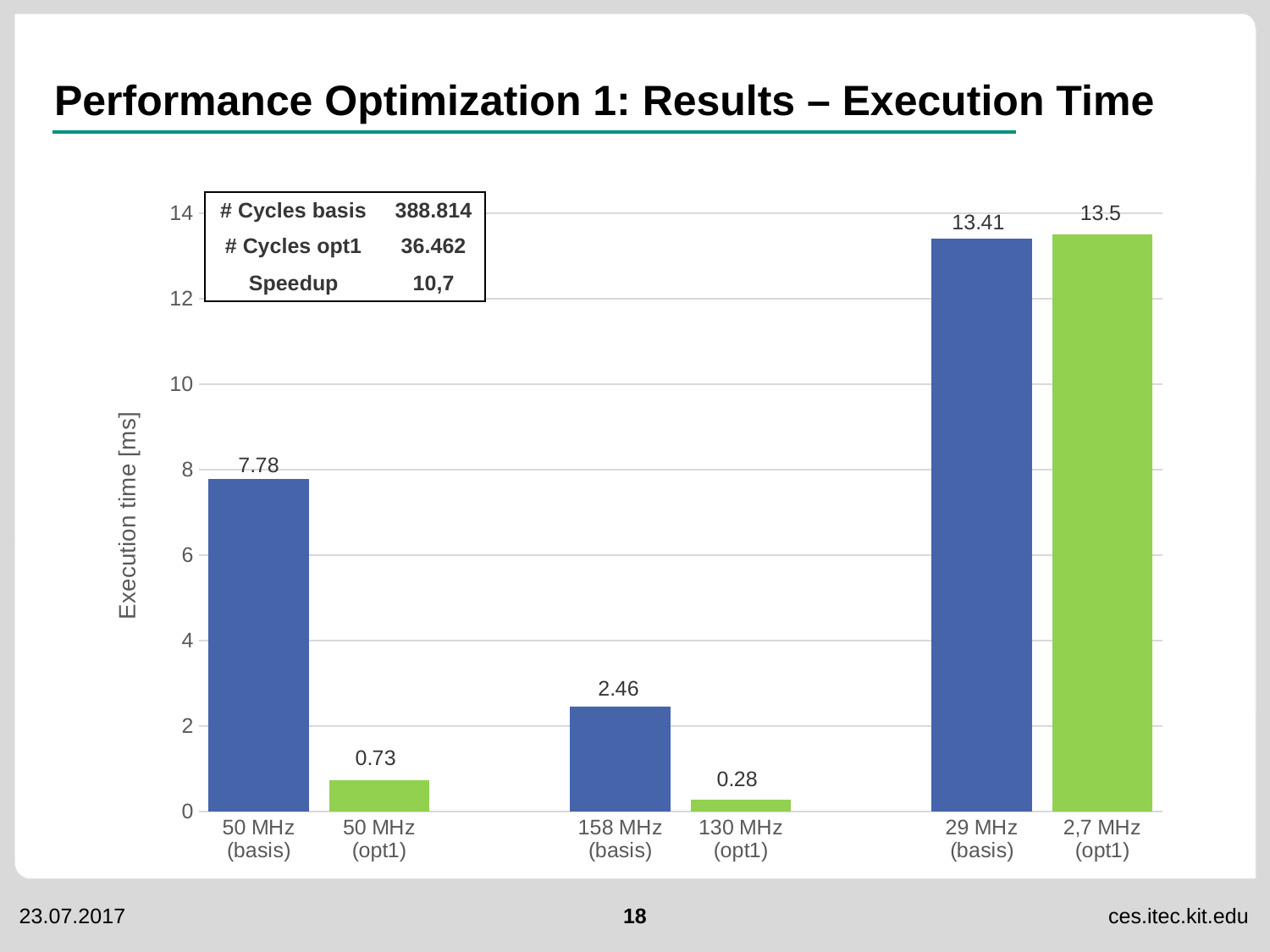

# Performance Optimization 1: Results – Execution Time

### Chart

| Category | Execution time |
|---|---|
| 50 MHz (basis) | 7.78 |
| 50 MHz (opt1) | 0.73 |
|  | None |
| 158 MHz (basis) | 2.46 |
| 130 MHz (opt1) | 0.28 |
|  | None |
| 29 MHz (basis) | 13.41 |
| 2,7 MHz (opt1) | 13.5 |
| # Cycles basis | 388.814 |
| --- | --- |
| # Cycles opt1 | 36.462 |
| Speedup | 10,7 |